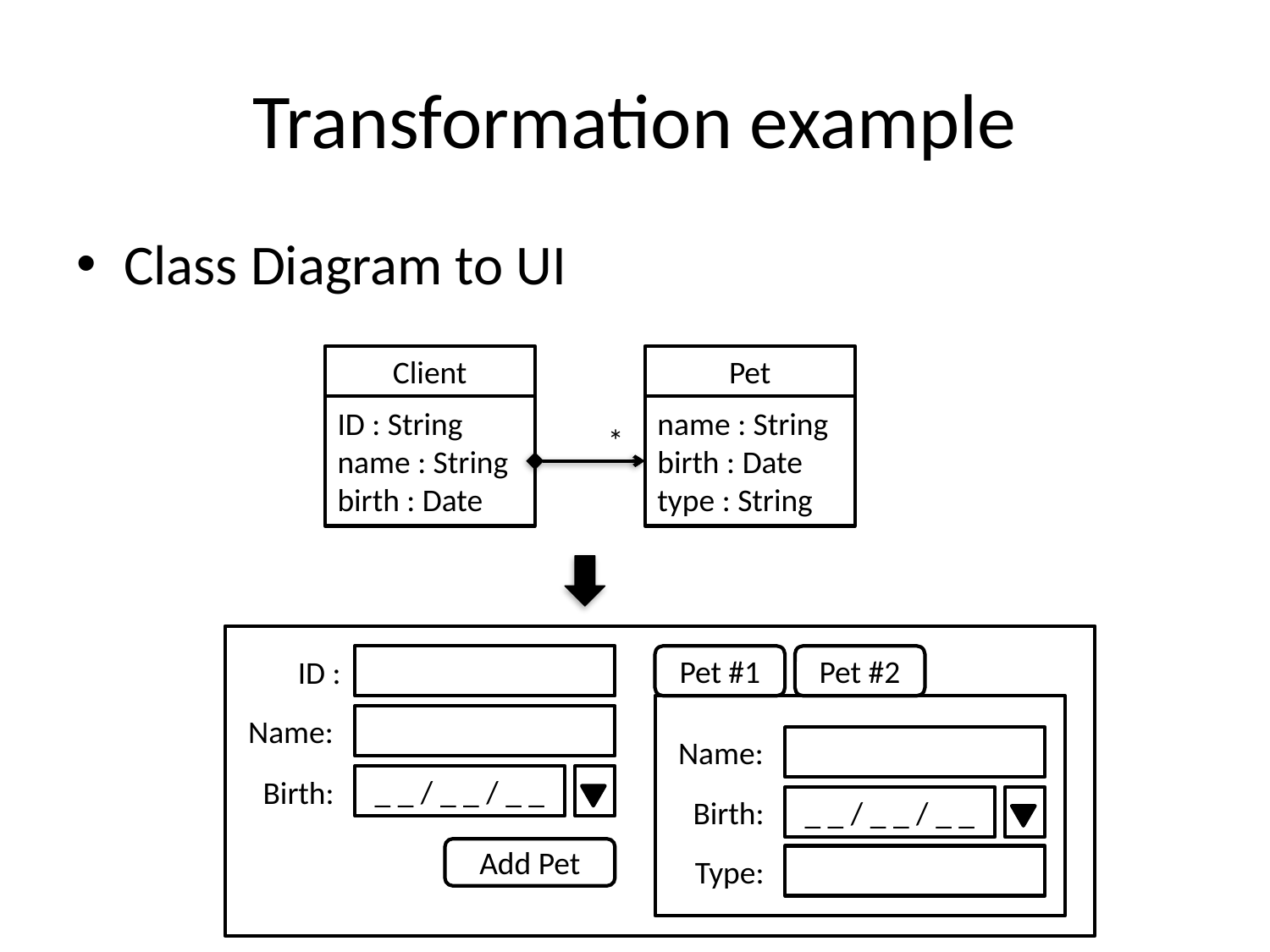

# Transformation example
Class Diagram to UI
Client
Pet
ID : String
name : String
birth : Date
name : String
birth : Date
type : String
*

ID :

Pet #1
Pet #2

Name:

Name:

Birth:
_ _ / _ _ / _ _

Birth:
_ _ / _ _ / _ _

Add Pet
Type: